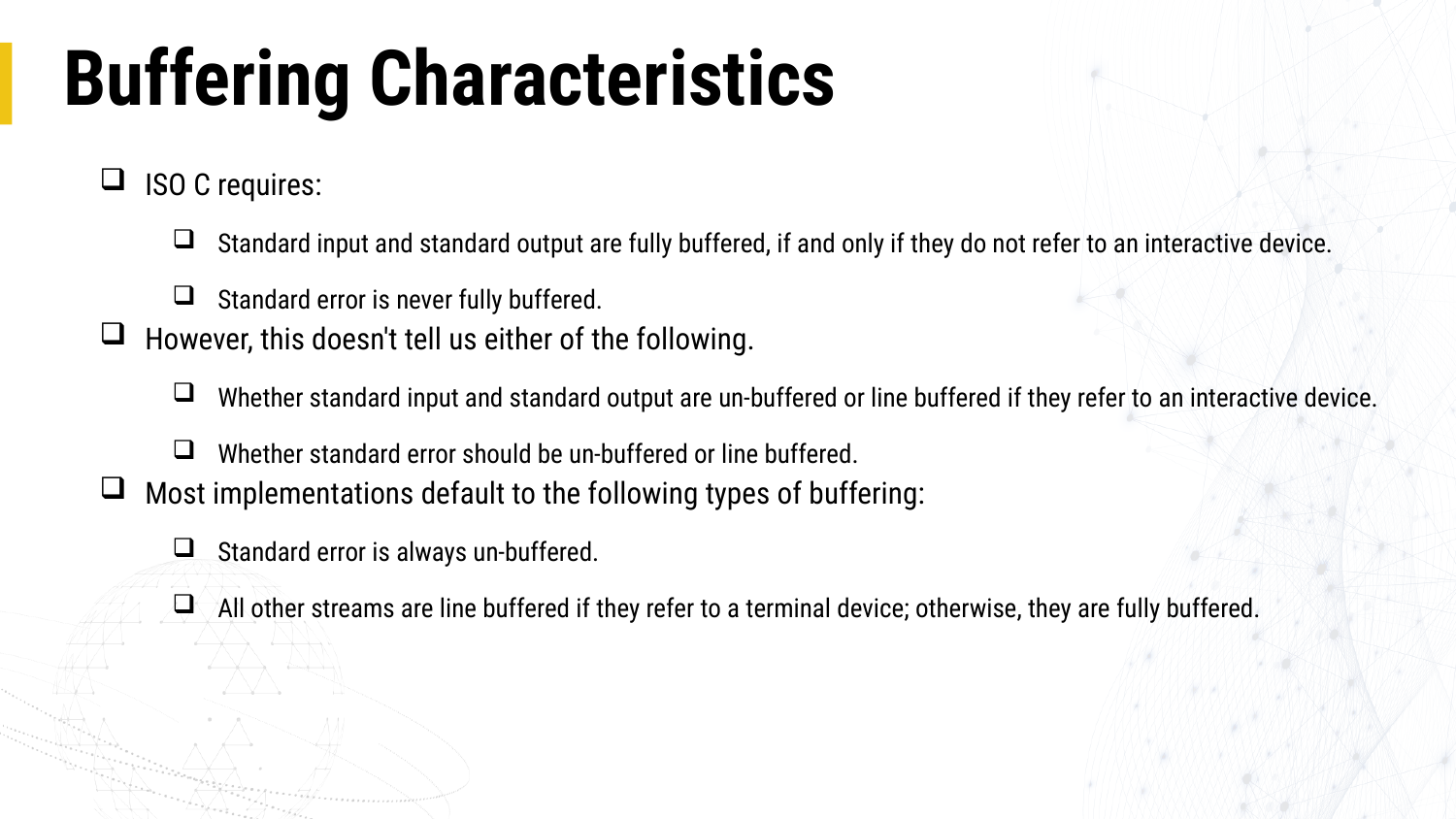

# Buffering Characteristics
ISO C requires:
Standard input and standard output are fully buffered, if and only if they do not refer to an interactive device.
Standard error is never fully buffered.
However, this doesn't tell us either of the following.
Whether standard input and standard output are un-buffered or line buffered if they refer to an interactive device.
Whether standard error should be un-buffered or line buffered.
Most implementations default to the following types of buffering:
Standard error is always un-buffered.
All other streams are line buffered if they refer to a terminal device; otherwise, they are fully buffered.